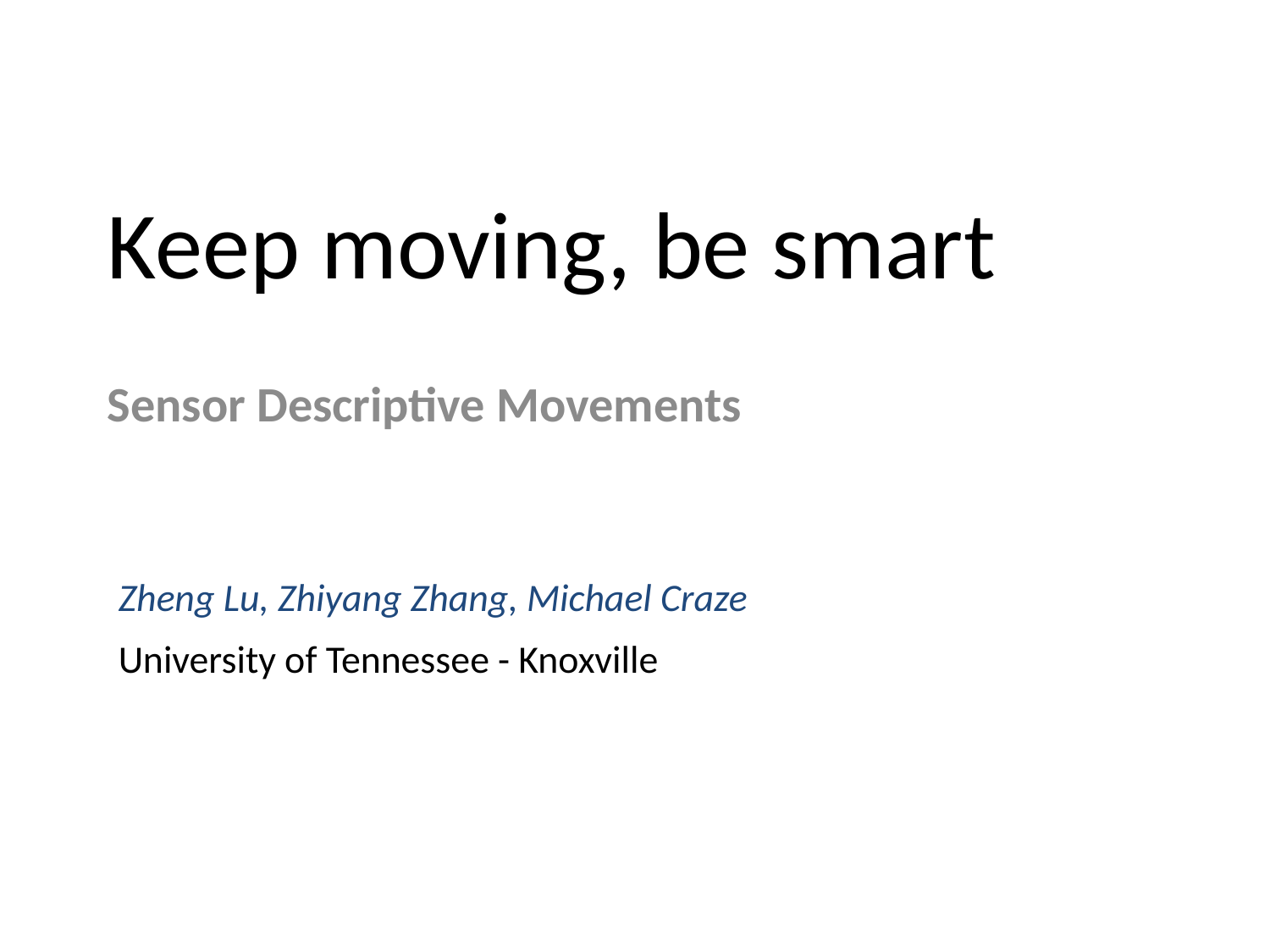

Keep moving, be smart
Sensor Descriptive Movements
Zheng Lu, Zhiyang Zhang, Michael Craze
University of Tennessee - Knoxville